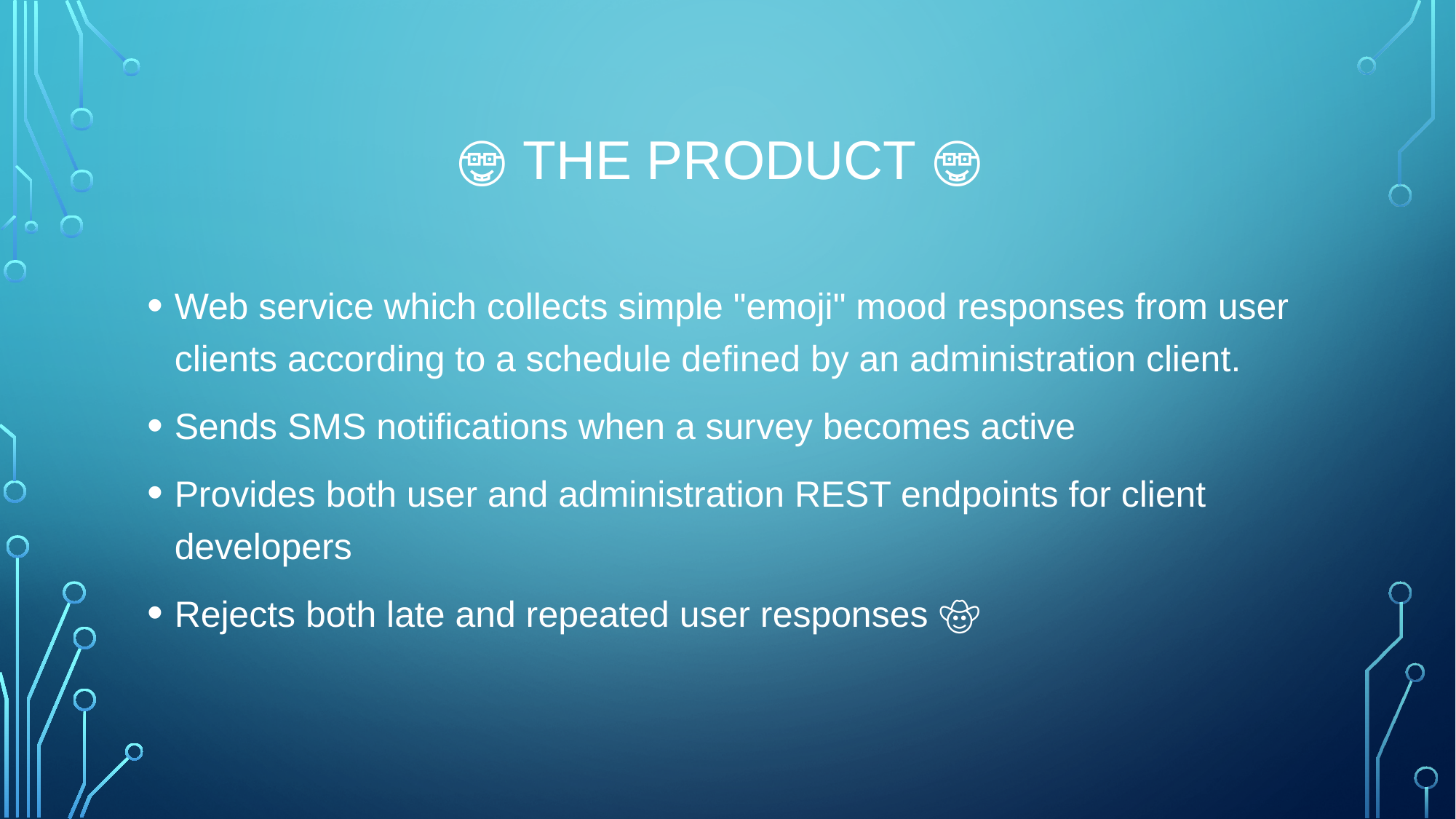

# 🤓 The product 🤓
Web service which collects simple "emoji" mood responses from user clients according to a schedule defined by an administration client.
Sends SMS notifications when a survey becomes active
Provides both user and administration REST endpoints for client developers
Rejects both late and repeated user responses 🤠